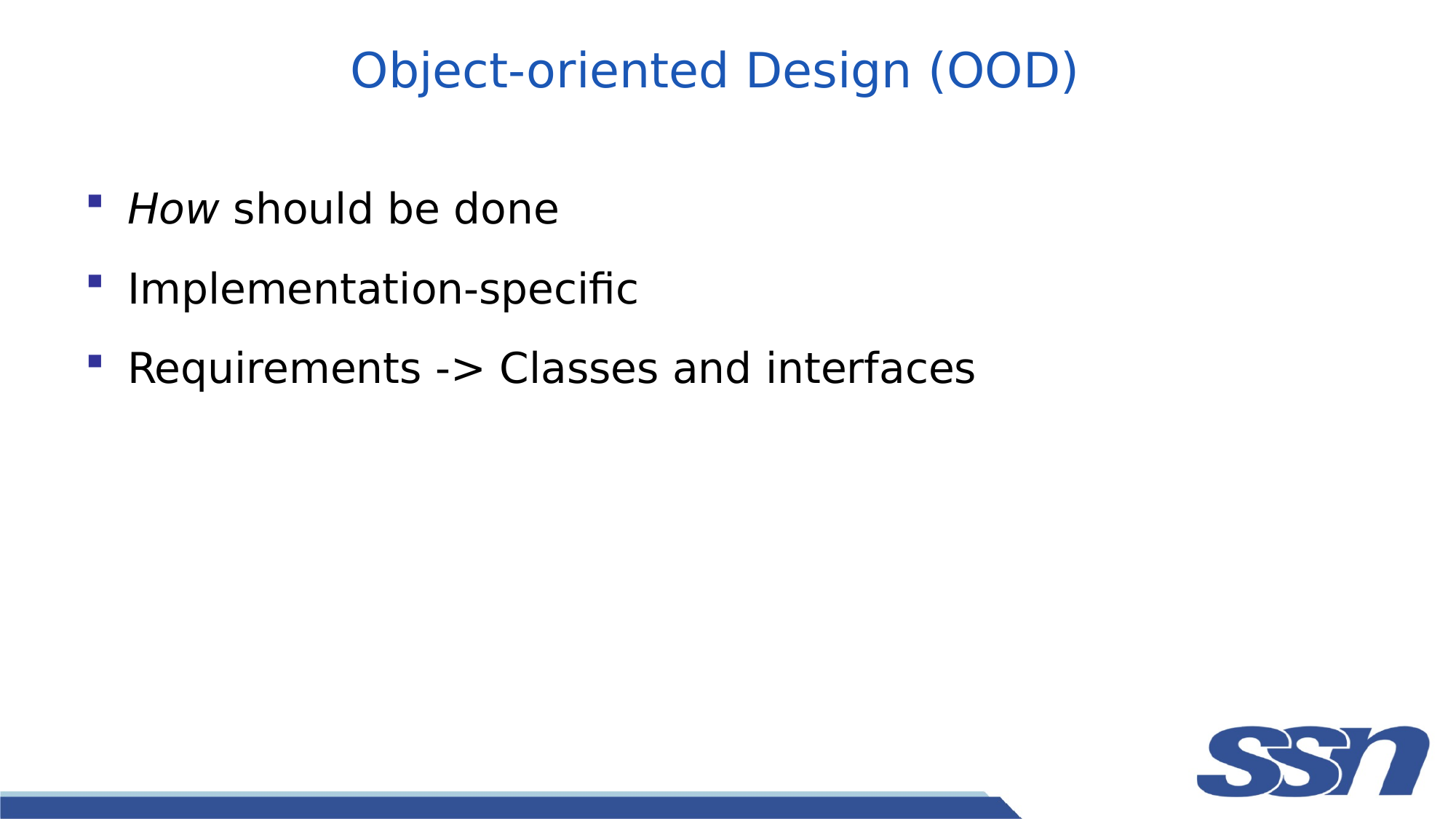

# Object-oriented Design (OOD)
How should be done
Implementation-specific
Requirements -> Classes and interfaces